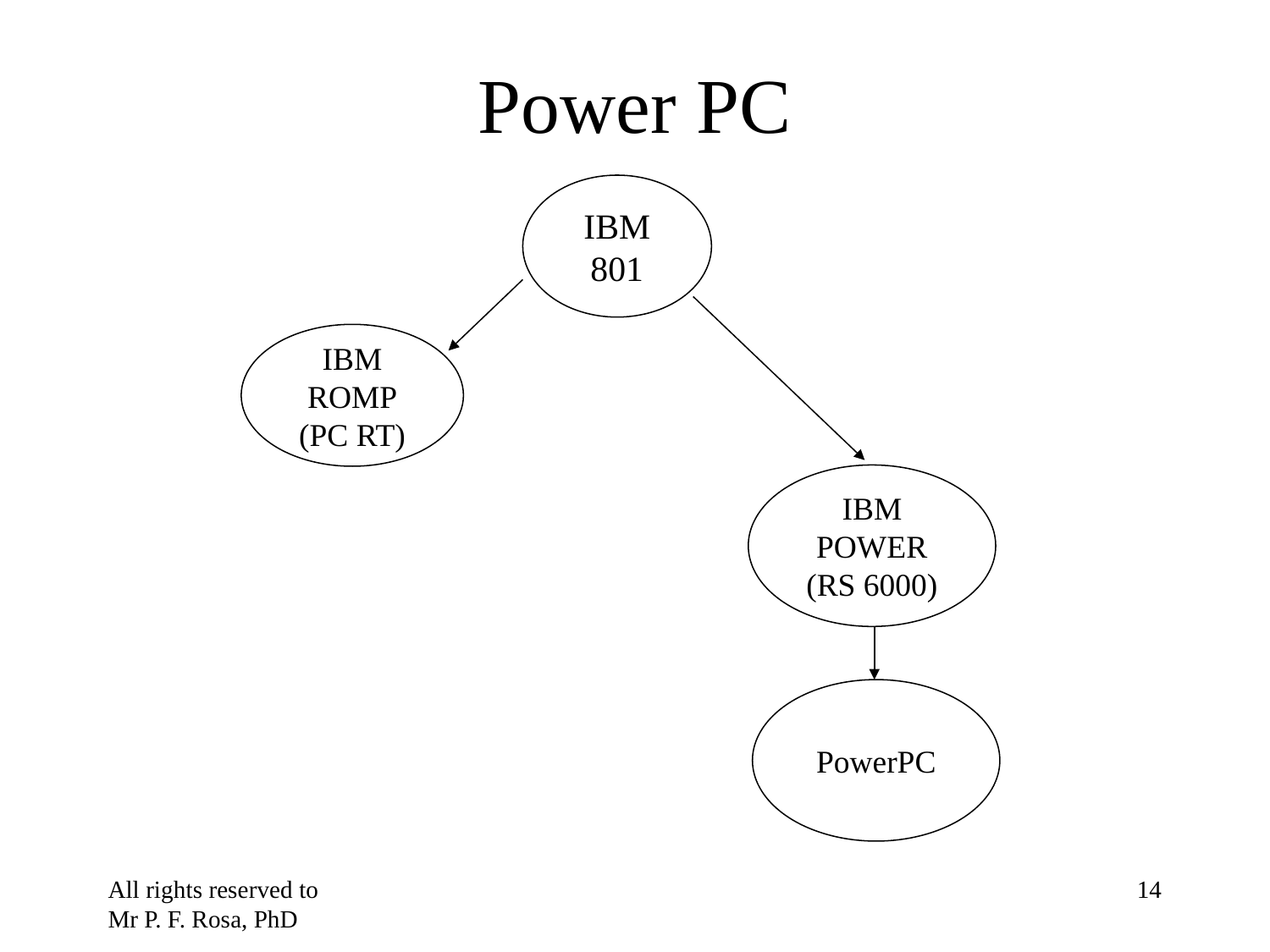

# Power PC
IBM 801
IBM ROMP
(PC RT)
IBM POWER
(RS 6000)
PowerPC
All rights reserved to Mr P. F. Rosa, PhD
14